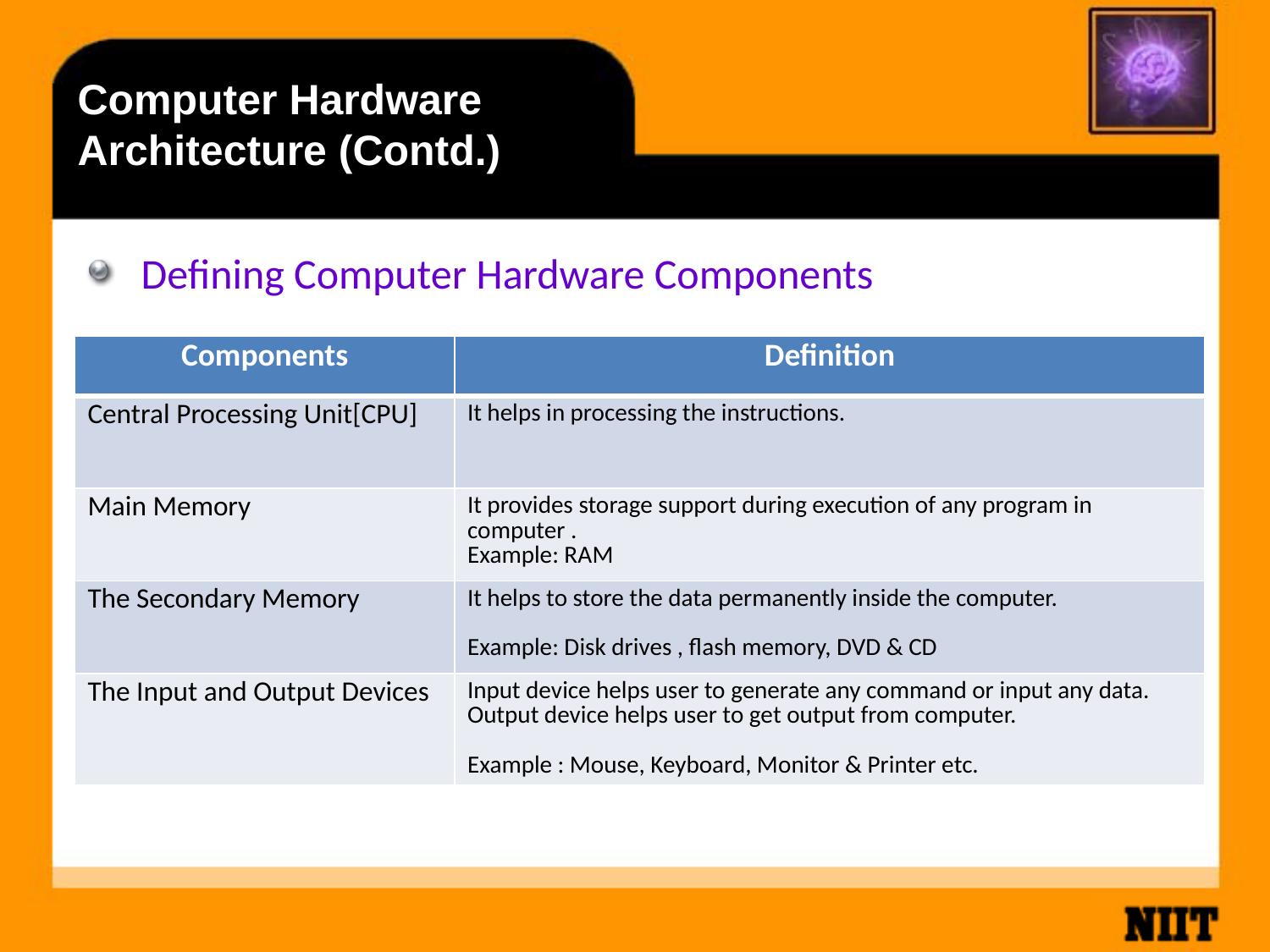

Computer Hardware Architecture (Contd.)
#
Defining Computer Hardware Components
| Components | Definition |
| --- | --- |
| Central Processing Unit[CPU] | It helps in processing the instructions. |
| Main Memory | It provides storage support during execution of any program in computer . Example: RAM |
| The Secondary Memory | It helps to store the data permanently inside the computer. Example: Disk drives , flash memory, DVD & CD |
| The Input and Output Devices | Input device helps user to generate any command or input any data. Output device helps user to get output from computer. Example : Mouse, Keyboard, Monitor & Printer etc. |